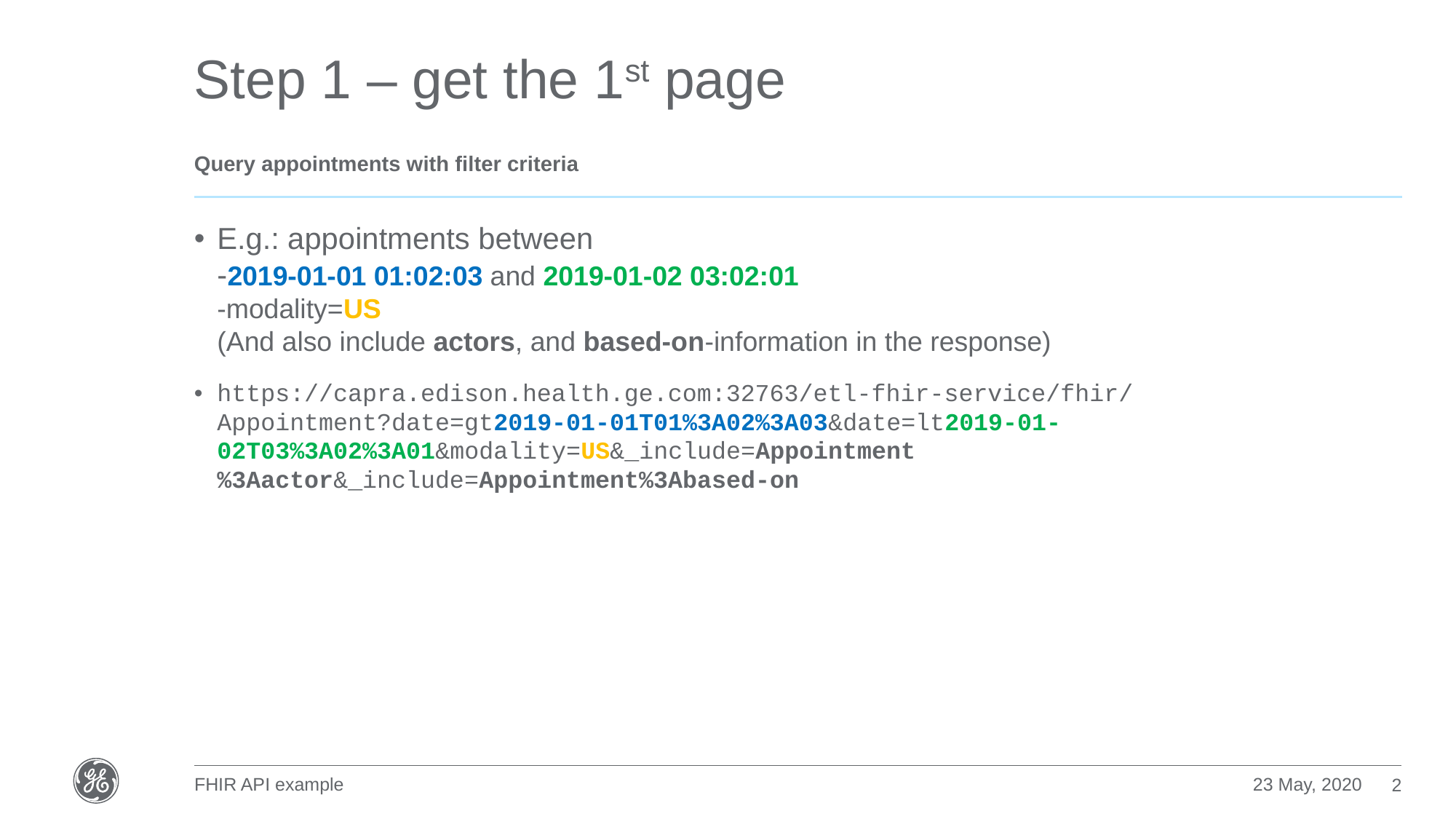

# Step 1 – get the 1st page
Query appointments with filter criteria
E.g.: appointments between
-2019-01-01 01:02:03 and 2019-01-02 03:02:01
-modality=US
(And also include actors, and based-on-information in the response)
https://capra.edison.health.ge.com:32763/etl-fhir-service/fhir/Appointment?date=gt2019-01-01T01%3A02%3A03&date=lt2019-01-02T03%3A02%3A01&modality=US&_include=Appointment%3Aactor&_include=Appointment%3Abased-on

23 May, 2020
FHIR API example
2